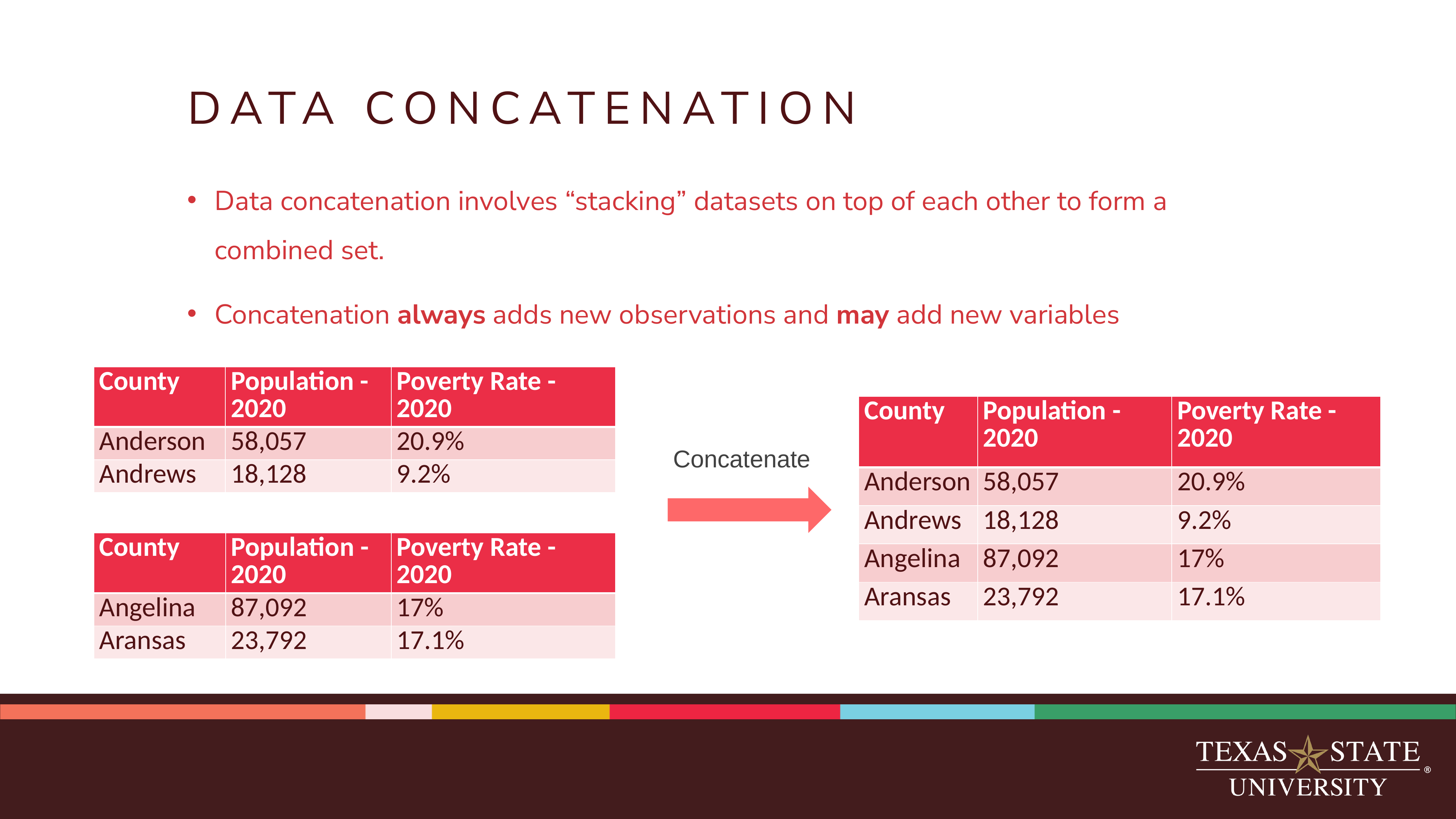

# DATA CONCATENATION
Data concatenation involves “stacking” datasets on top of each other to form a combined set.
Concatenation always adds new observations and may add new variables
| County | Population - 2020 | Poverty Rate - 2020 |
| --- | --- | --- |
| Anderson | 58,057 | 20.9% |
| Andrews | 18,128 | 9.2% |
| County | Population - 2020 | Poverty Rate - 2020 |
| --- | --- | --- |
| Anderson | 58,057 | 20.9% |
| Andrews | 18,128 | 9.2% |
| Angelina | 87,092 | 17% |
| Aransas | 23,792 | 17.1% |
Concatenate

| County | Population - 2020 | Poverty Rate - 2020 |
| --- | --- | --- |
| Angelina | 87,092 | 17% |
| Aransas | 23,792 | 17.1% |